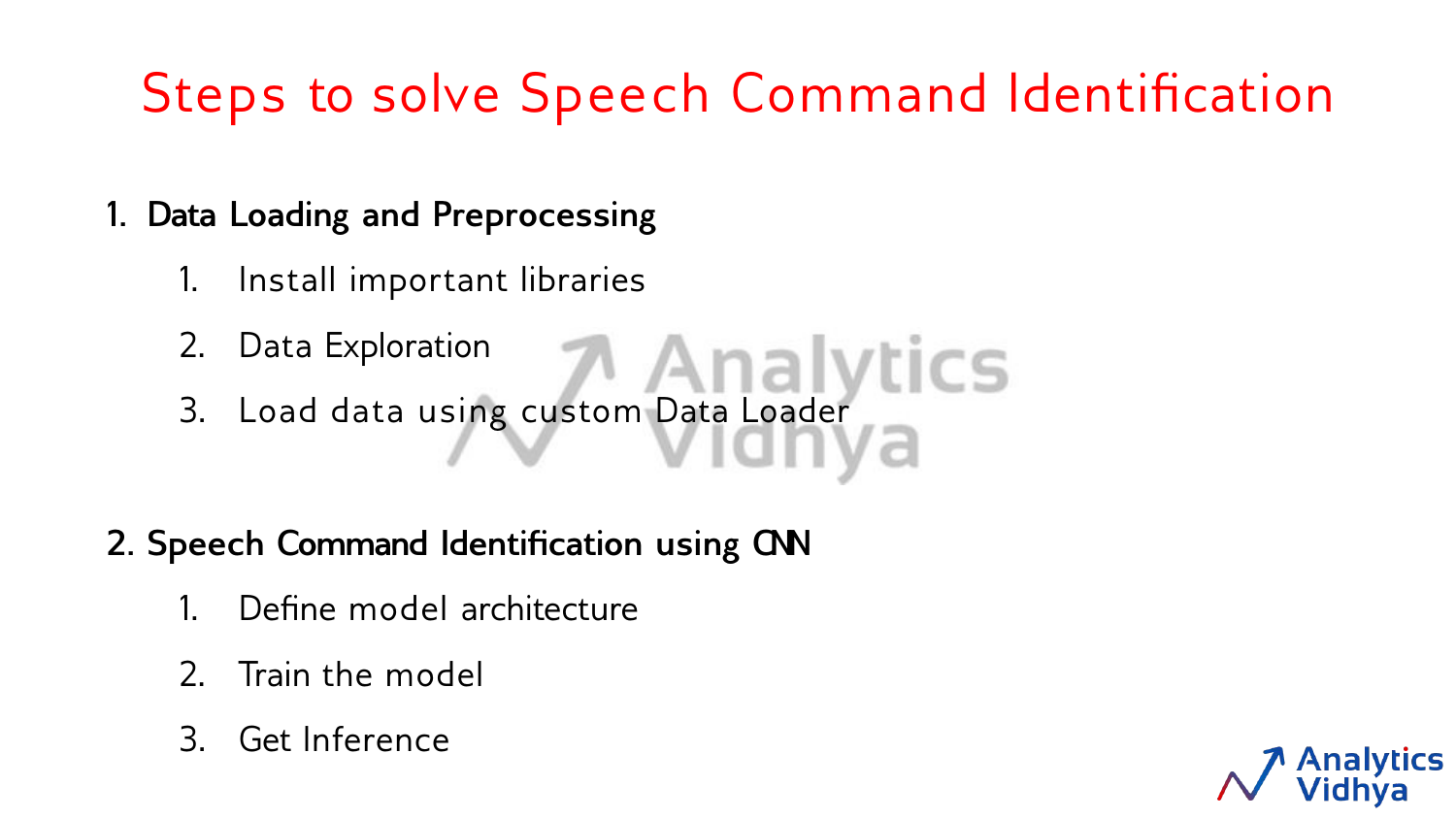

# Steps to solve Speech Command Identiﬁcation
Data Loading and Preprocessing
Install important libraries
Data Exploration
Load data using custom Data Loader

Speech Command Identiﬁcation using CNN
Deﬁne model architecture
Train the model
Get Inference